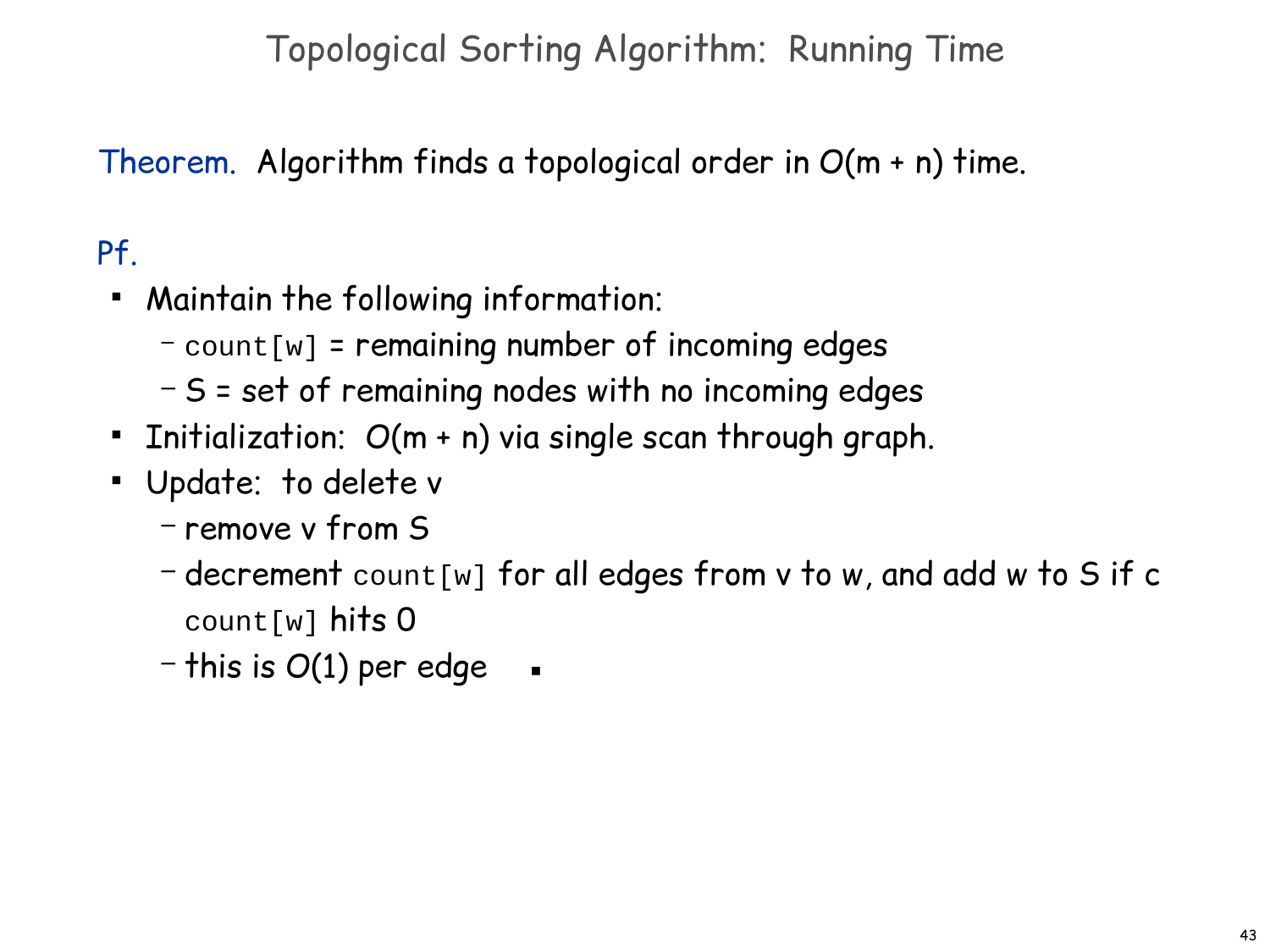

# Topological Sorting Algorithm:  Running Time
Theorem.  Algorithm finds a topological order in O(m + n) time.

Pf.
Maintain the following information:
count[w] = remaining number of incoming edges
S = set of remaining nodes with no incoming edges
Initialization:  O(m + n) via single scan through graph.
Update:  to delete v
remove v from S
decrement count[w] for all edges from v to w, and add w to S if c count[w] hits 0
this is O(1) per edge    ▪
43